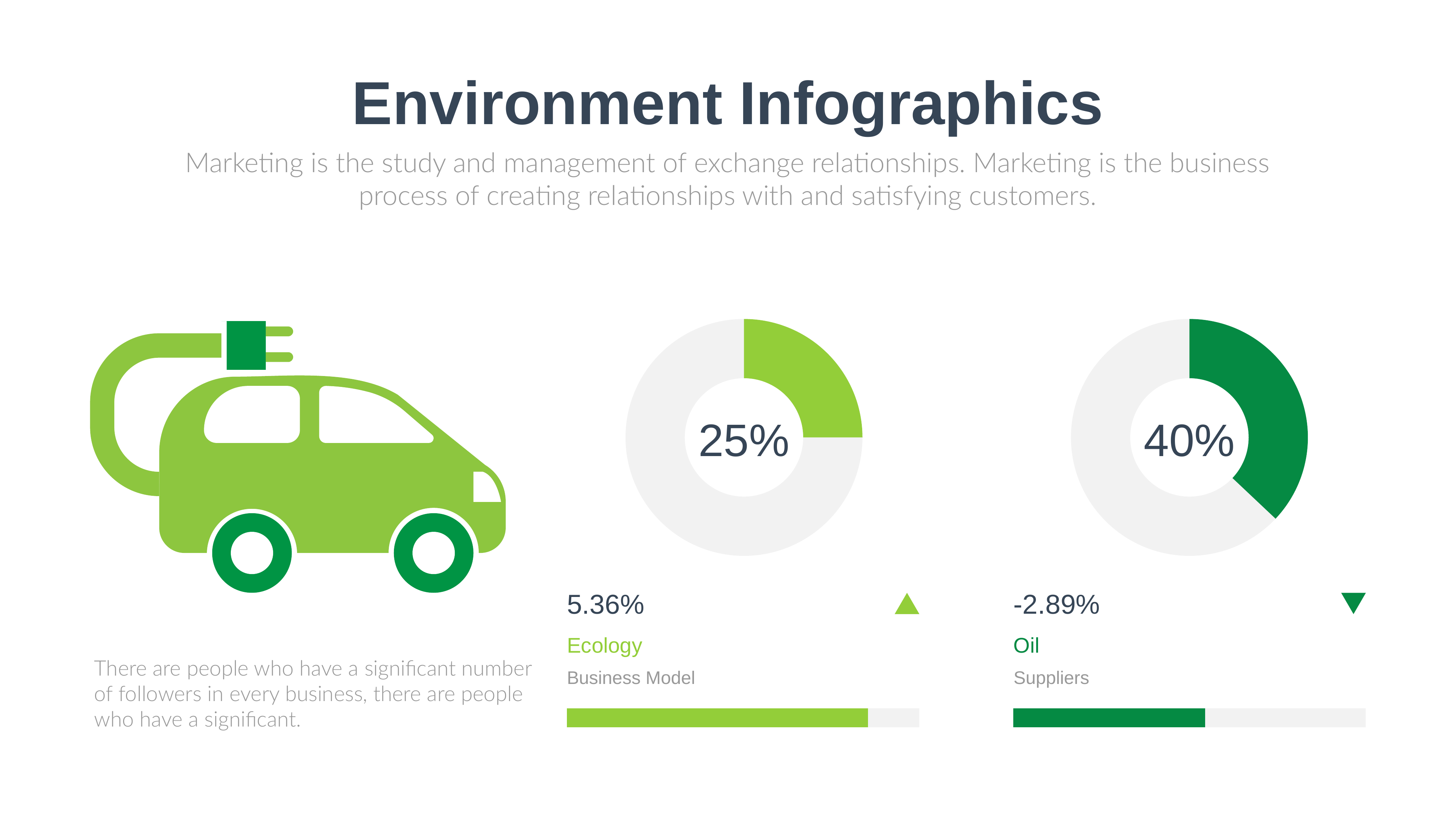

Environment Infographics
Marketing is the study and management of exchange relationships. Marketing is the business process of creating relationships with and satisfying customers.

### Chart

| Category | Sales |
|---|---|
| 1st Qtr | 2.9 |
| 2nd Qtr | 8.7 |

### Chart

| Category | Sales |
|---|---|
| 1st Qtr | 2.0 |
| 2nd Qtr | 3.4 |

25%
40%
5.36%
Ecology
Business Model
-2.89%
Oil
Suppliers

There are people who have a significant number of followers in every business, there are people who have a significant.